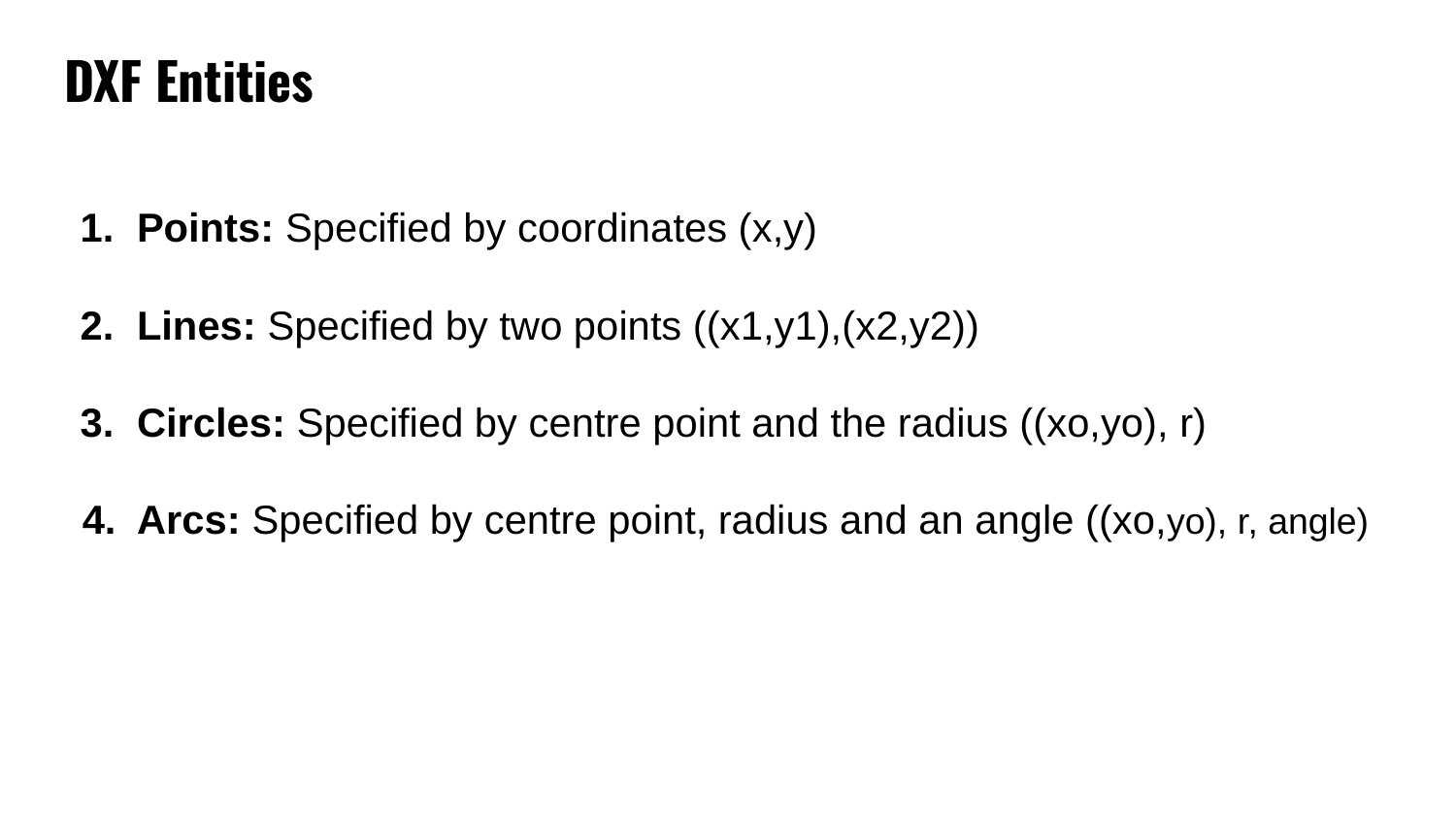

# DXF Entities
Points: Specified by coordinates (x,y)
Lines: Specified by two points ((x1,y1),(x2,y2))
Circles: Specified by centre point and the radius ((xo,yo), r)
Arcs: Specified by centre point, radius and an angle ((xo,yo), r, angle)